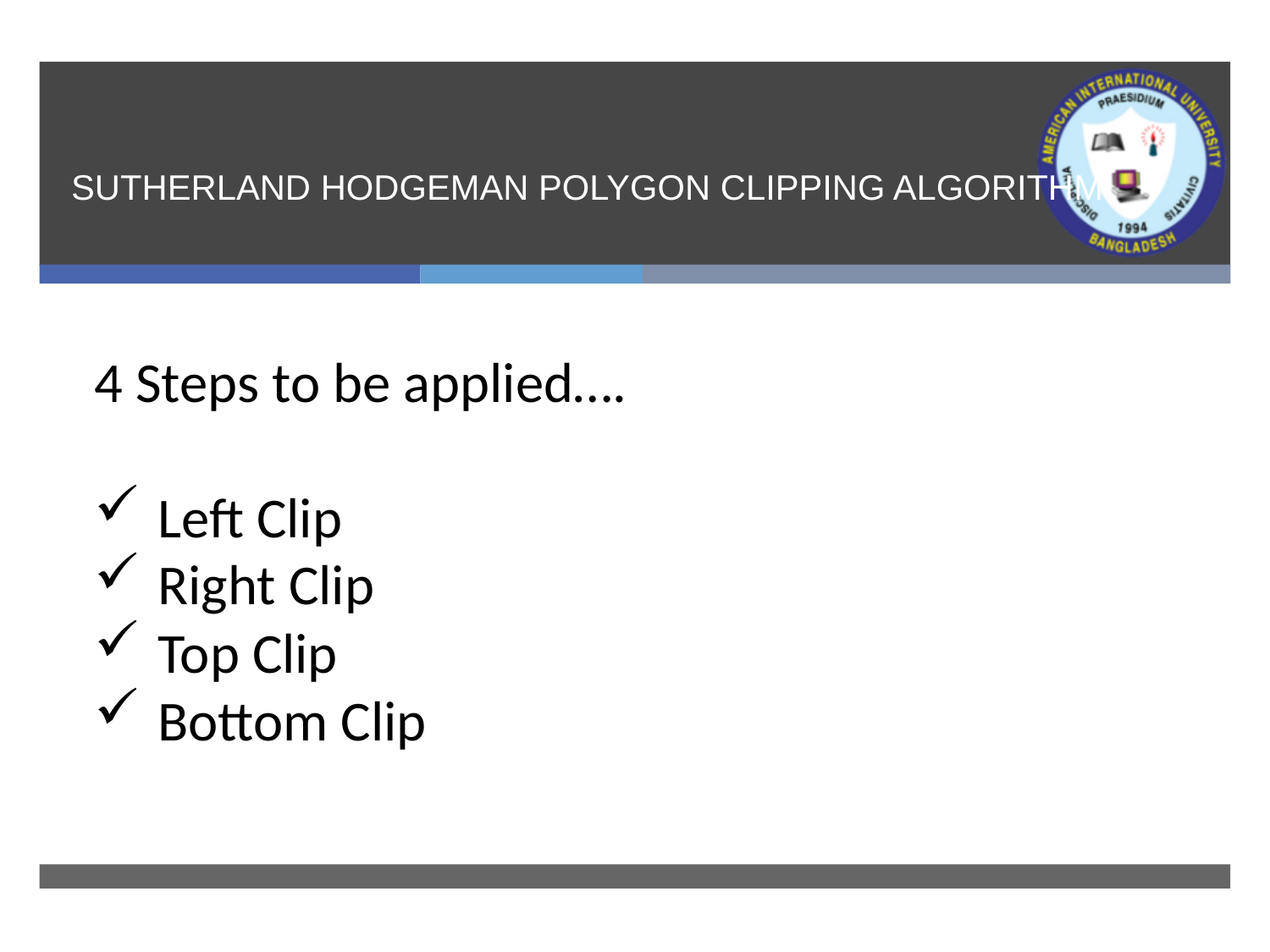

# SUTHERLAND HODGEMAN POLYGON CLIPPING ALGORITHM

4 Steps to be applied….

Left Clip
Right Clip
Top Clip
Bottom Clip